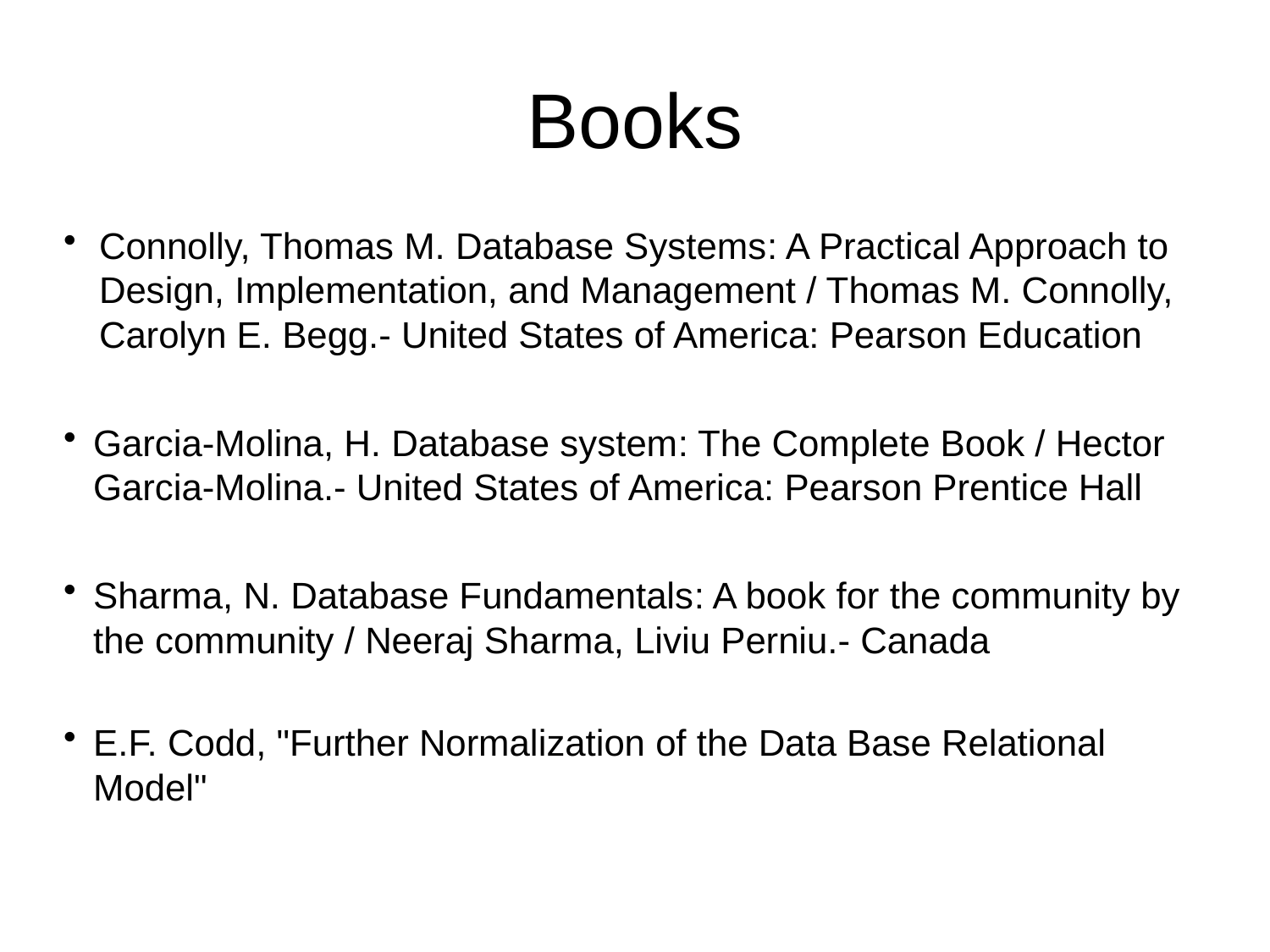

Books
Connolly, Thomas M. Database Systems: A Practical Approach to Design, Implementation, and Management / Thomas M. Connolly, Carolyn E. Begg.- United States of America: Pearson Education

Garcia-Molina, H. Database system: The Complete Book / Hector Garcia-Molina.- United States of America: Pearson Prentice Hall

Sharma, N. Database Fundamentals: A book for the community by the community / Neeraj Sharma, Liviu Perniu.- Canada

E.F. Codd, "Further Normalization of the Data Base Relational Model"